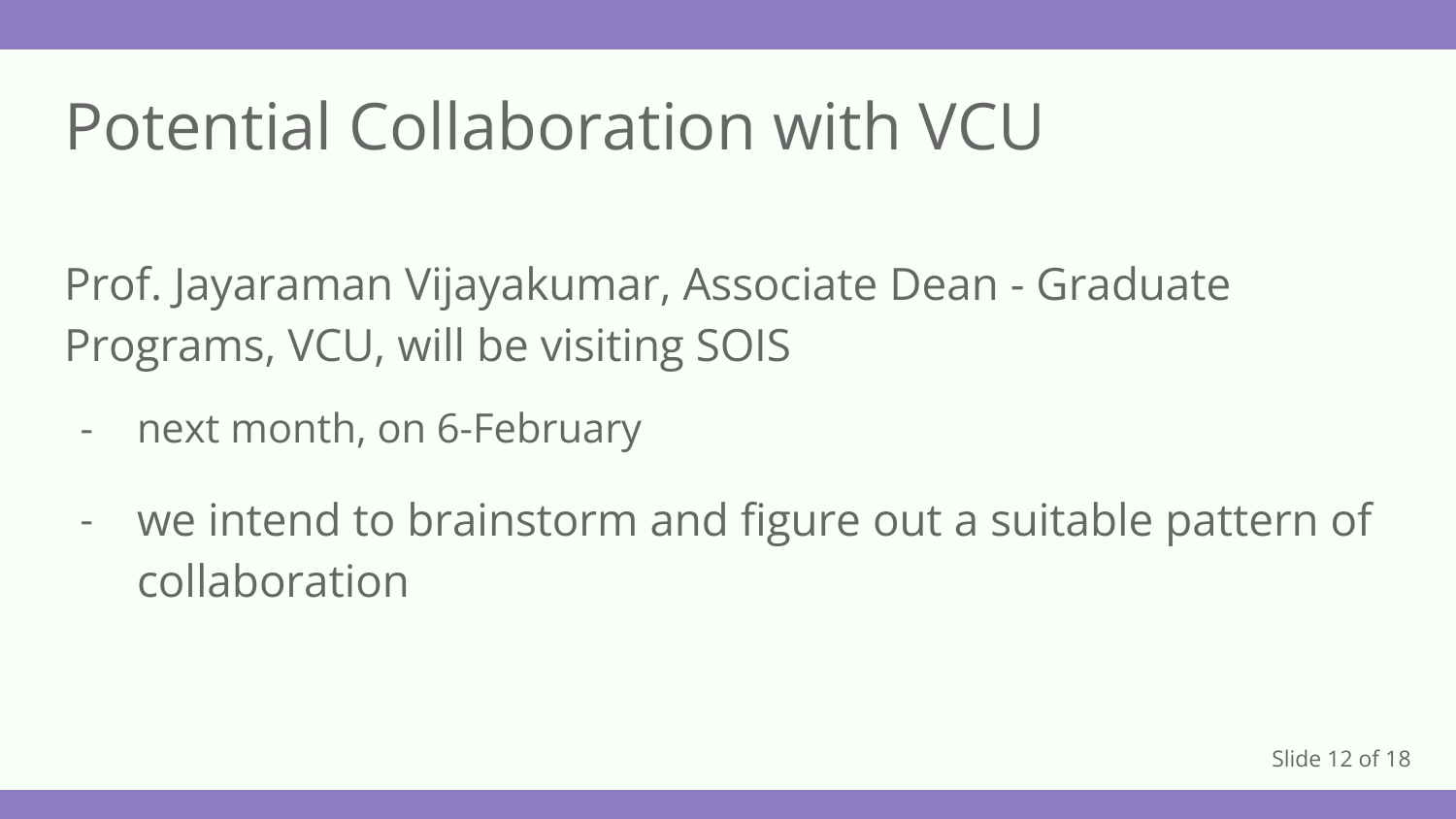

# Potential Collaboration with VCU
Prof. Jayaraman Vijayakumar, Associate Dean - Graduate Programs, VCU, will be visiting SOIS
next month, on 6-February
we intend to brainstorm and figure out a suitable pattern of collaboration

Slide 12 of 18